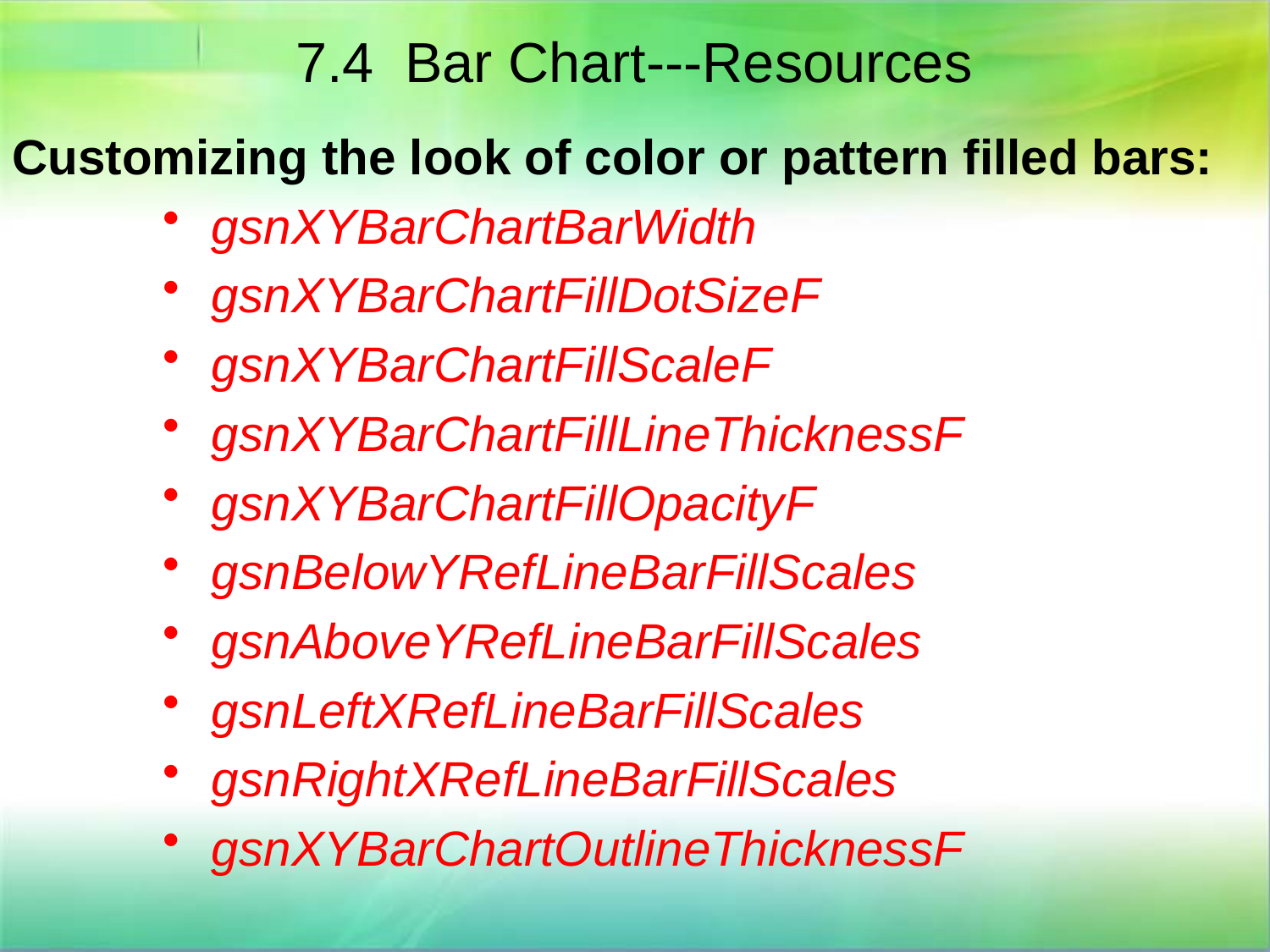

7.4  Bar Chart---Resources
Customizing the look of color or pattern filled bars:
gsnXYBarChartBarWidth
gsnXYBarChartFillDotSizeF
gsnXYBarChartFillScaleF
gsnXYBarChartFillLineThicknessF
gsnXYBarChartFillOpacityF
gsnBelowYRefLineBarFillScales
gsnAboveYRefLineBarFillScales
gsnLeftXRefLineBarFillScales
gsnRightXRefLineBarFillScales
gsnXYBarChartOutlineThicknessF